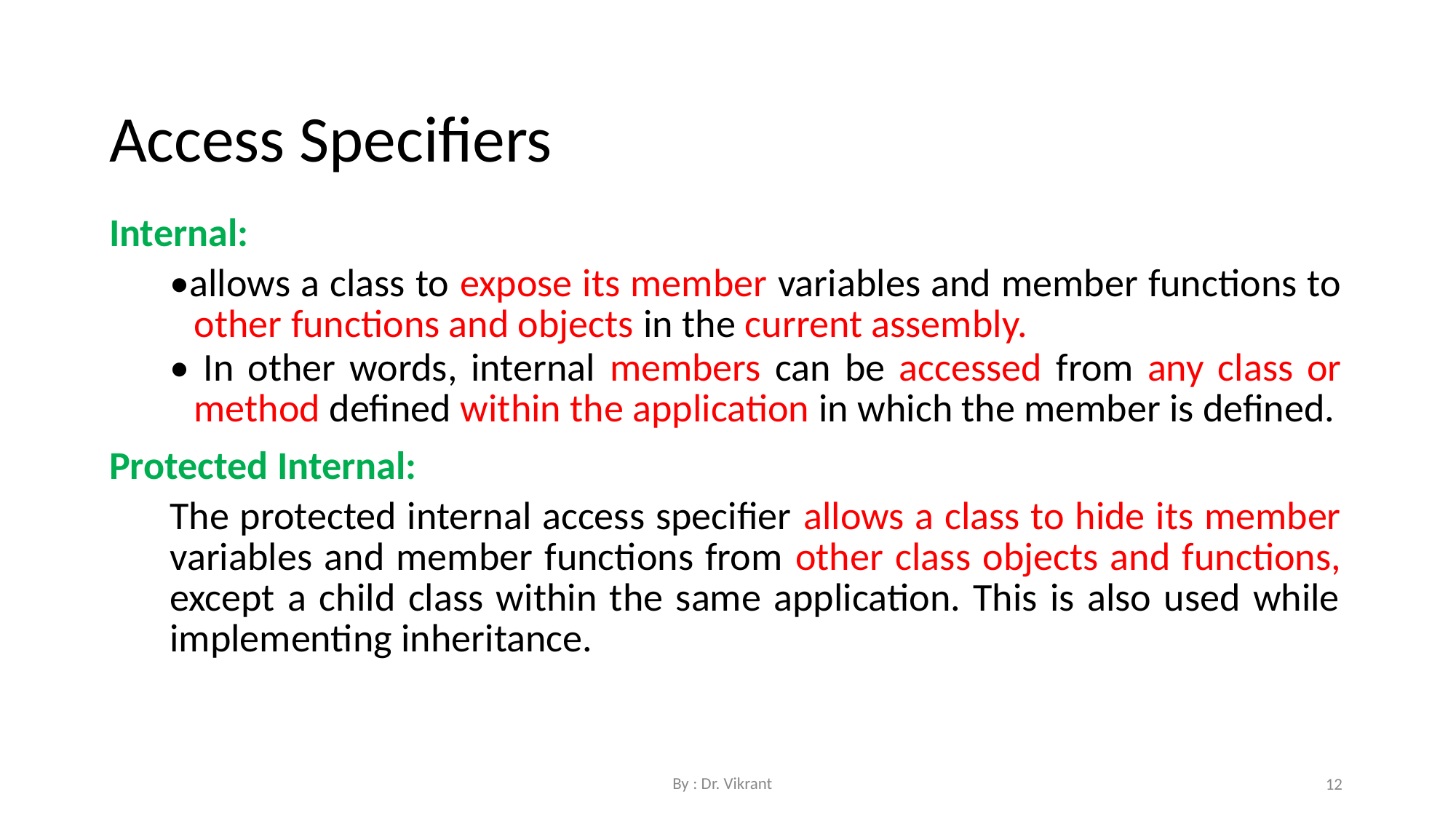

Access Specifiers
Internal:
•allows a class to expose its member variables and member functions to other functions and objects in the current assembly.
• In other words, internal members can be accessed from any class or method defined within the application in which the member is defined.
Protected Internal:
The protected internal access specifier allows a class to hide its member variables and member functions from other class objects and functions, except a child class within the same application. This is also used while implementing inheritance.
By : Dr. Vikrant
12